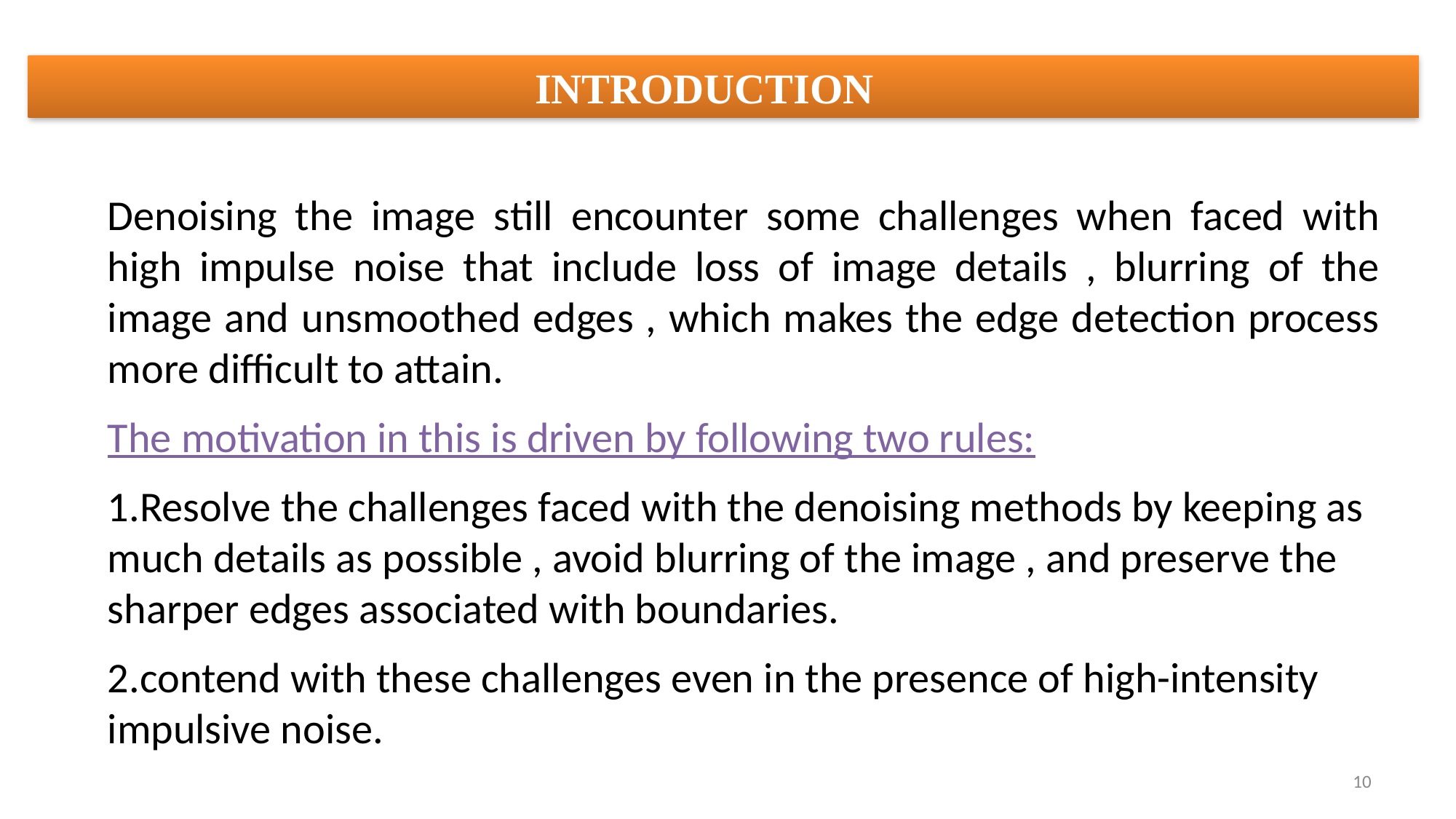

INTRODUCTION
Denoising the image still encounter some challenges when faced with high impulse noise that include loss of image details , blurring of the image and unsmoothed edges , which makes the edge detection process more difficult to attain.
The motivation in this is driven by following two rules:
1.Resolve the challenges faced with the denoising methods by keeping as much details as possible , avoid blurring of the image , and preserve the sharper edges associated with boundaries.
2.contend with these challenges even in the presence of high-intensity impulsive noise.
10